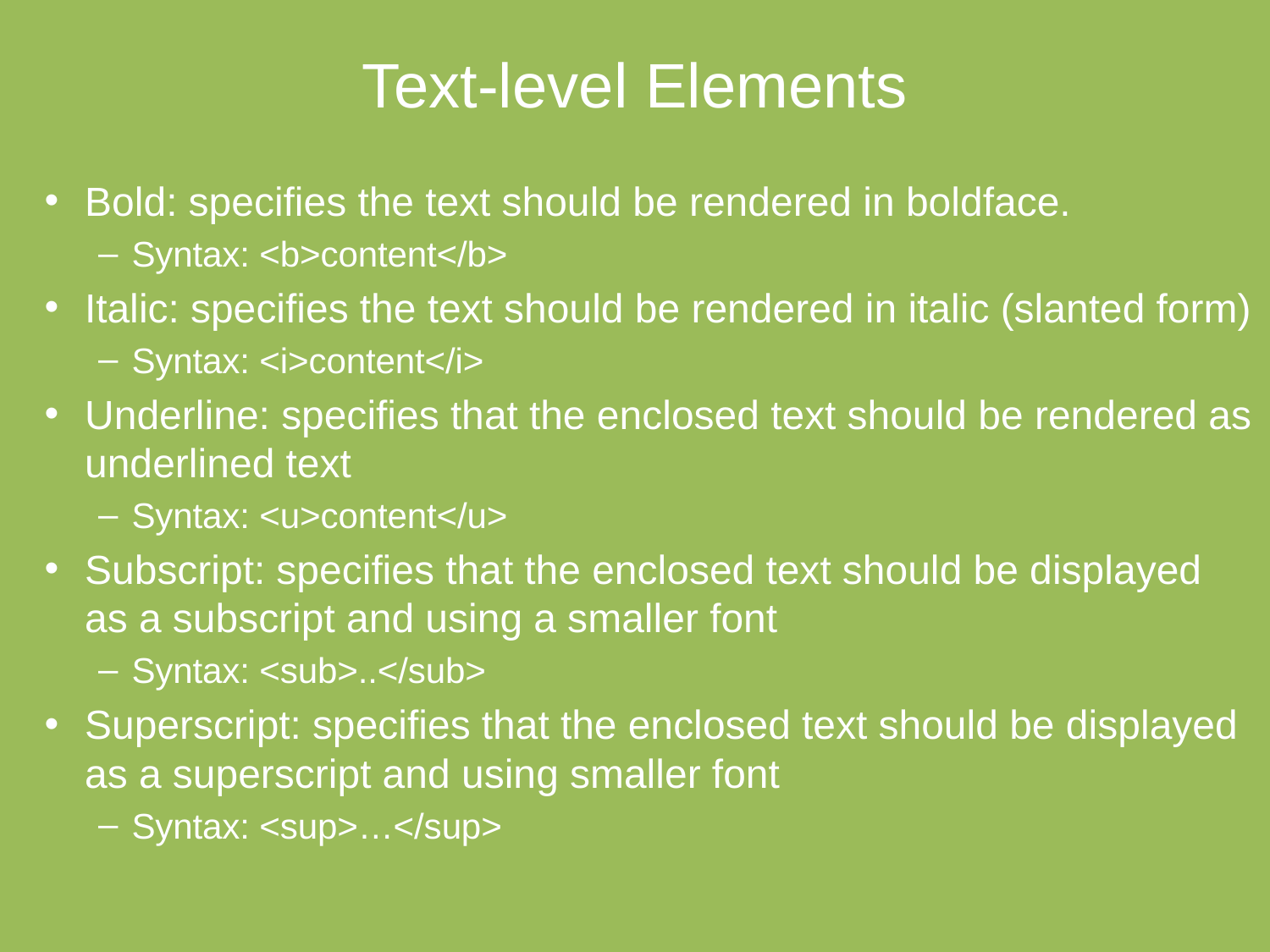

# Text-level Elements
Bold: specifies the text should be rendered in boldface.
Syntax: <b>content</b>
Italic: specifies the text should be rendered in italic (slanted form)
Syntax: <i>content</i>
Underline: specifies that the enclosed text should be rendered as underlined text
Syntax: <u>content</u>
Subscript: specifies that the enclosed text should be displayed as a subscript and using a smaller font
Syntax: <sub>..</sub>
Superscript: specifies that the enclosed text should be displayed as a superscript and using smaller font
Syntax: <sup>…</sup>